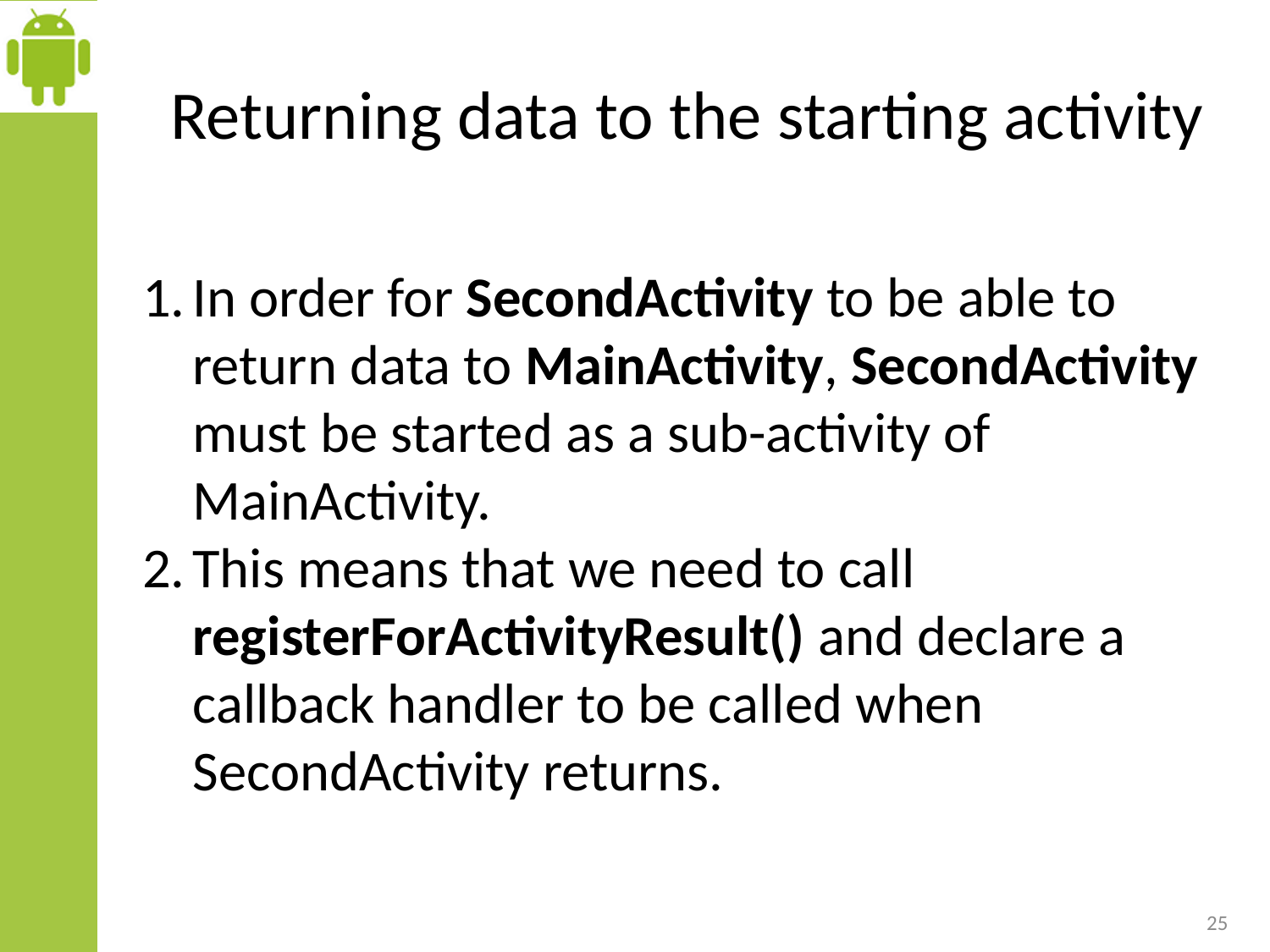

# Returning data to the starting activity
In order for SecondActivity to be able to return data to MainActivity, SecondActivity must be started as a sub-activity of MainActivity.
This means that we need to call registerForActivityResult() and declare a callback handler to be called when SecondActivity returns.
25